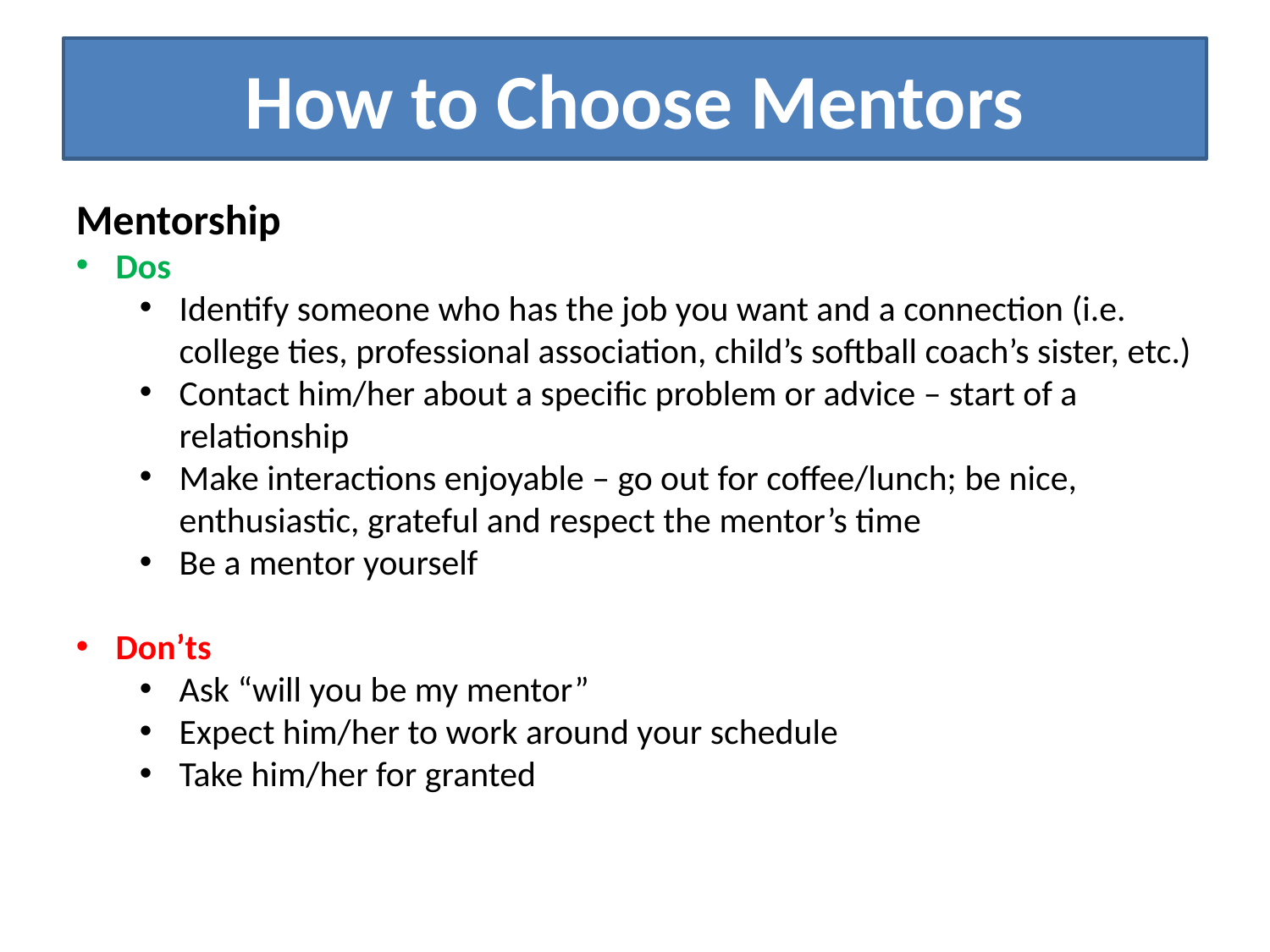

# How to Choose Mentors
Mentorship
Dos
Identify someone who has the job you want and a connection (i.e. college ties, professional association, child’s softball coach’s sister, etc.)
Contact him/her about a specific problem or advice – start of a relationship
Make interactions enjoyable – go out for coffee/lunch; be nice, enthusiastic, grateful and respect the mentor’s time
Be a mentor yourself

Don’ts
Ask “will you be my mentor”
Expect him/her to work around your schedule
Take him/her for granted